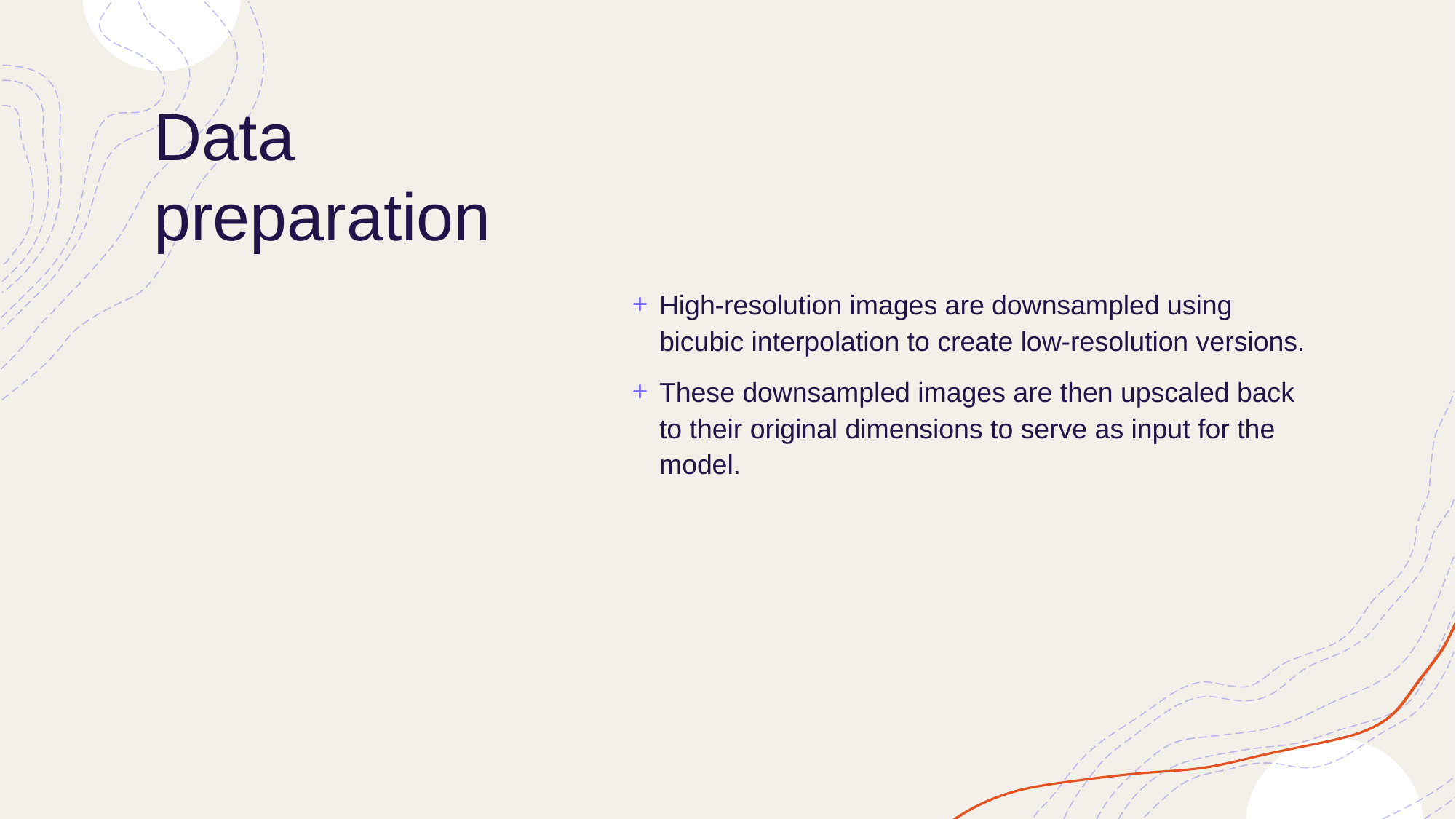

High-resolution images are downsampled using bicubic interpolation to create low-resolution versions.
These downsampled images are then upscaled back to their original dimensions to serve as input for the model.

# Data preparation